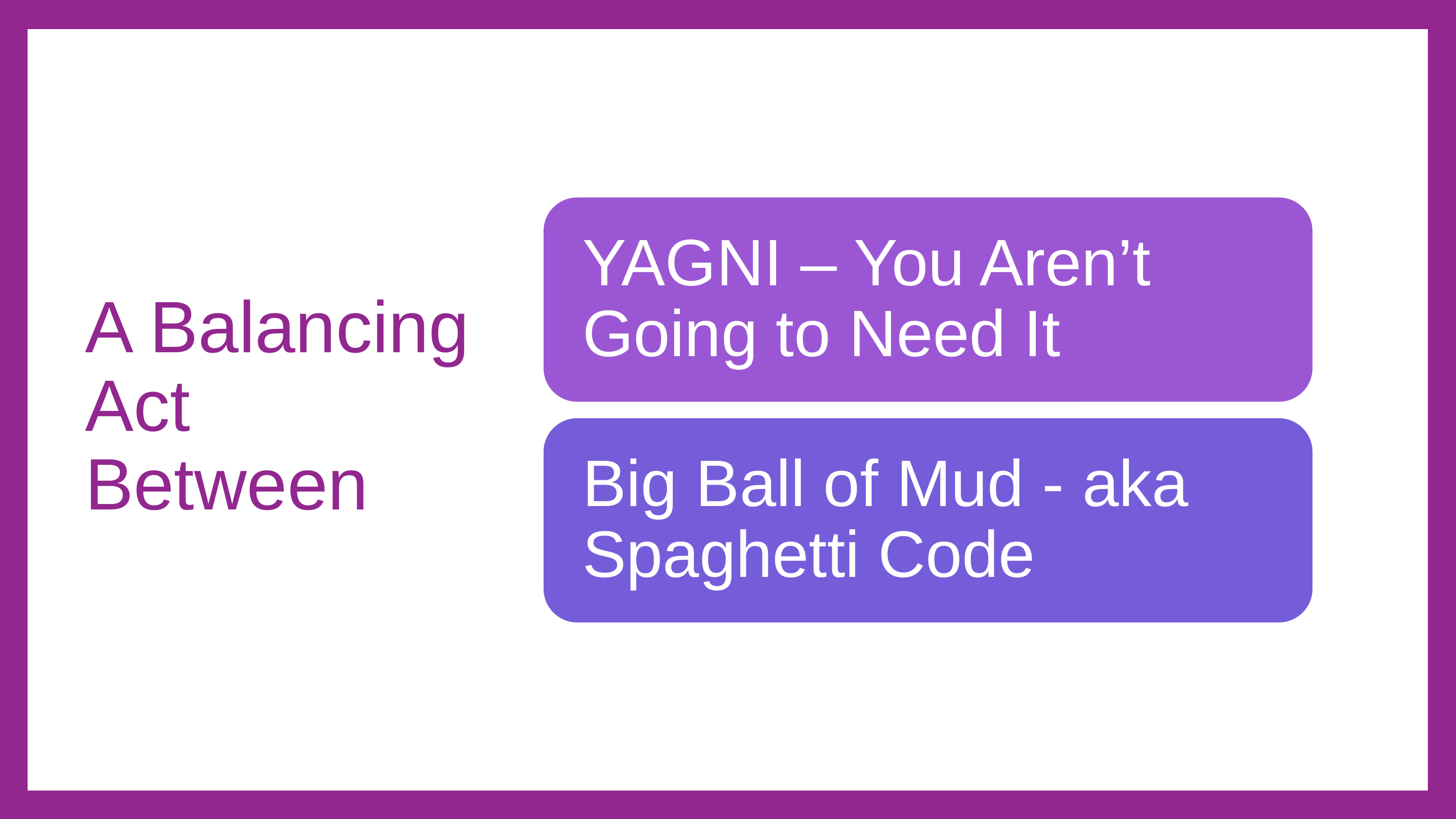

# A Balancing Act Between
YAGNI – You Aren’t Going to Need It
Big Ball of Mud - aka Spaghetti Code